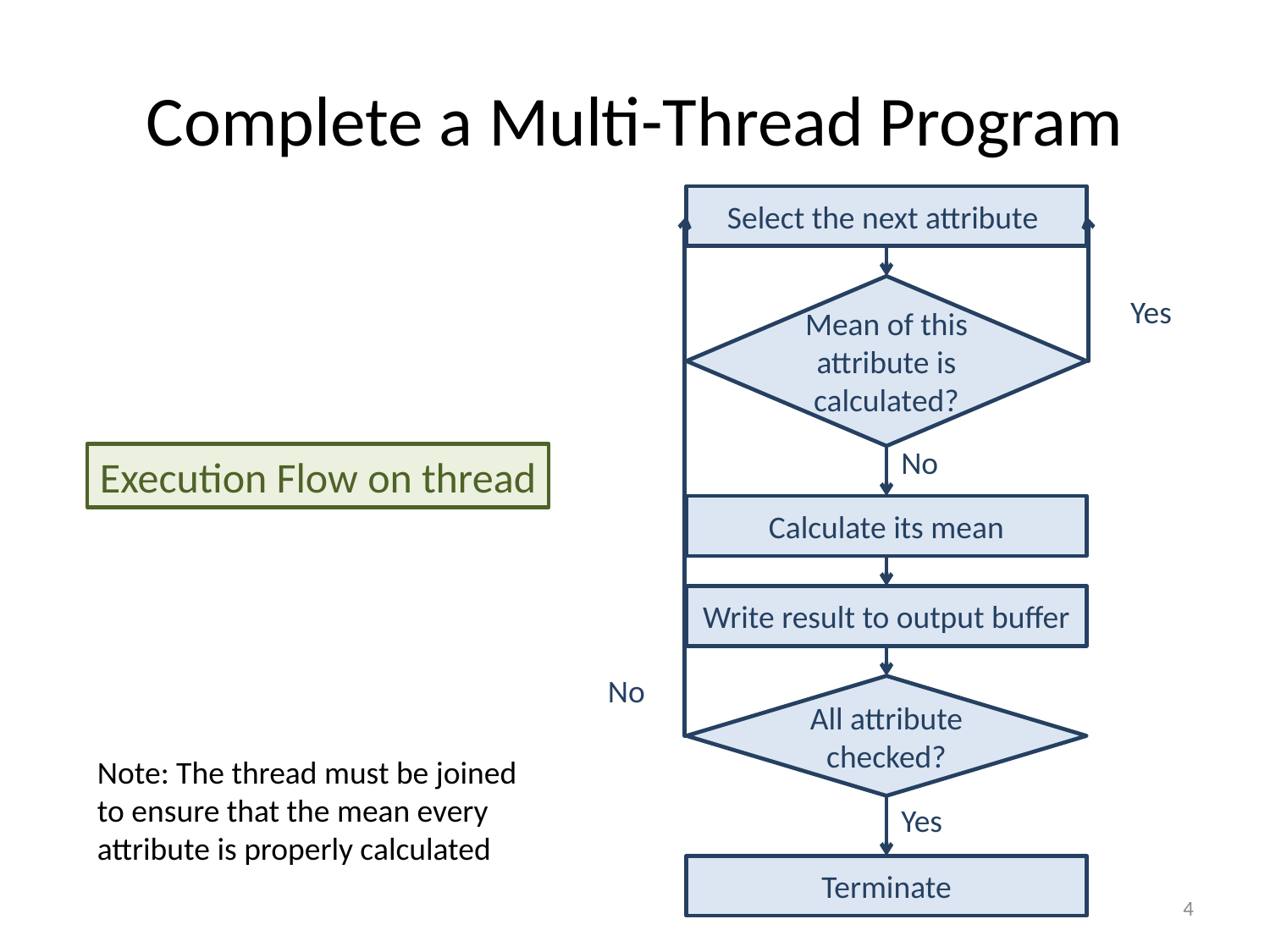

# Complete a Multi-Thread Program
Select the next attribute
Mean of this attribute is calculated?
Yes
No
Execution Flow on thread
Calculate its mean
Write result to output buffer
No
All attribute checked?
Note: The thread must be joined to ensure that the mean every attribute is properly calculated
Yes
Terminate
4